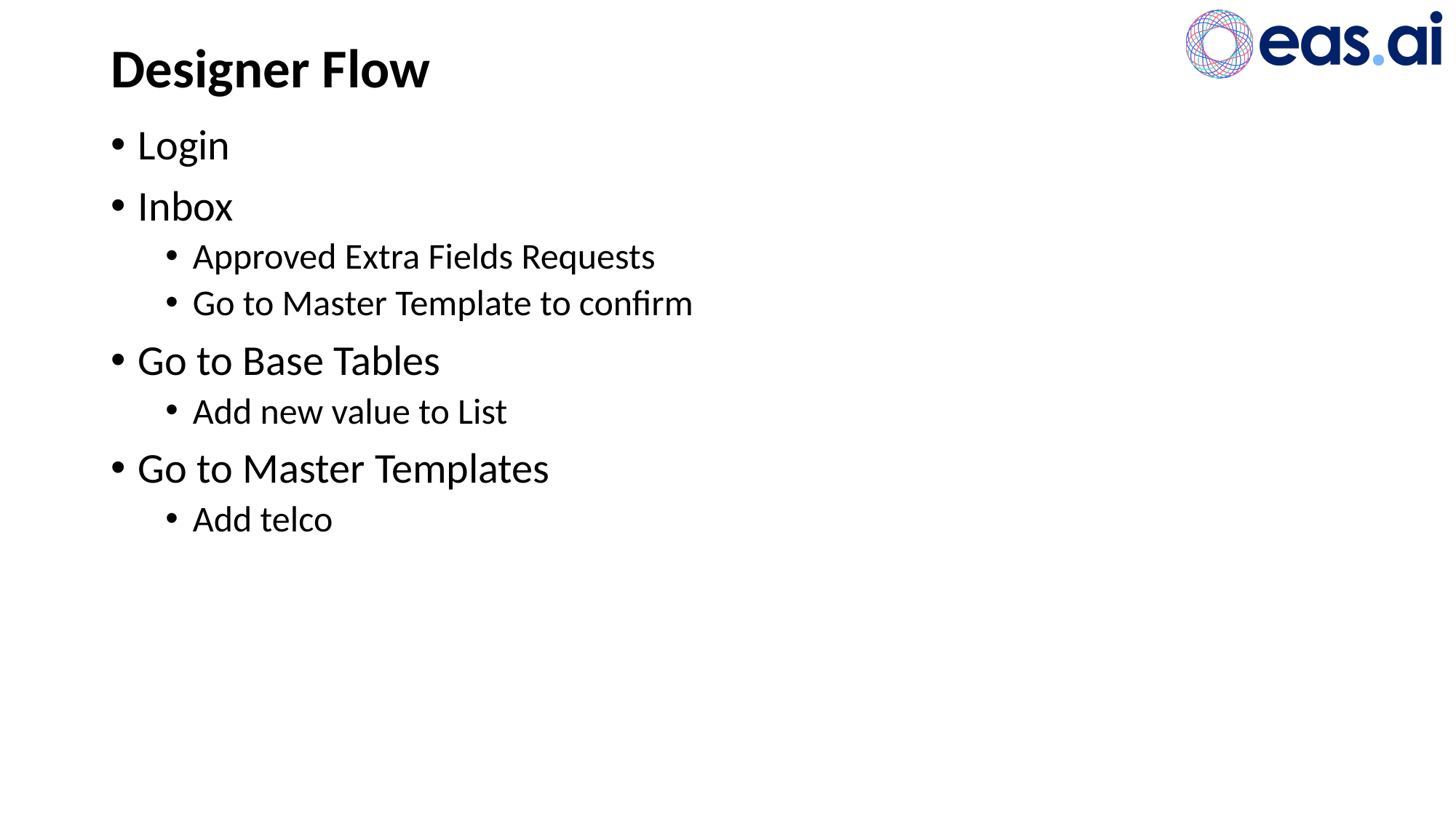

# Designer Flow
Login
Inbox
Approved Extra Fields Requests
Go to Master Template to confirm
Go to Base Tables
Add new value to List
Go to Master Templates
Add telco